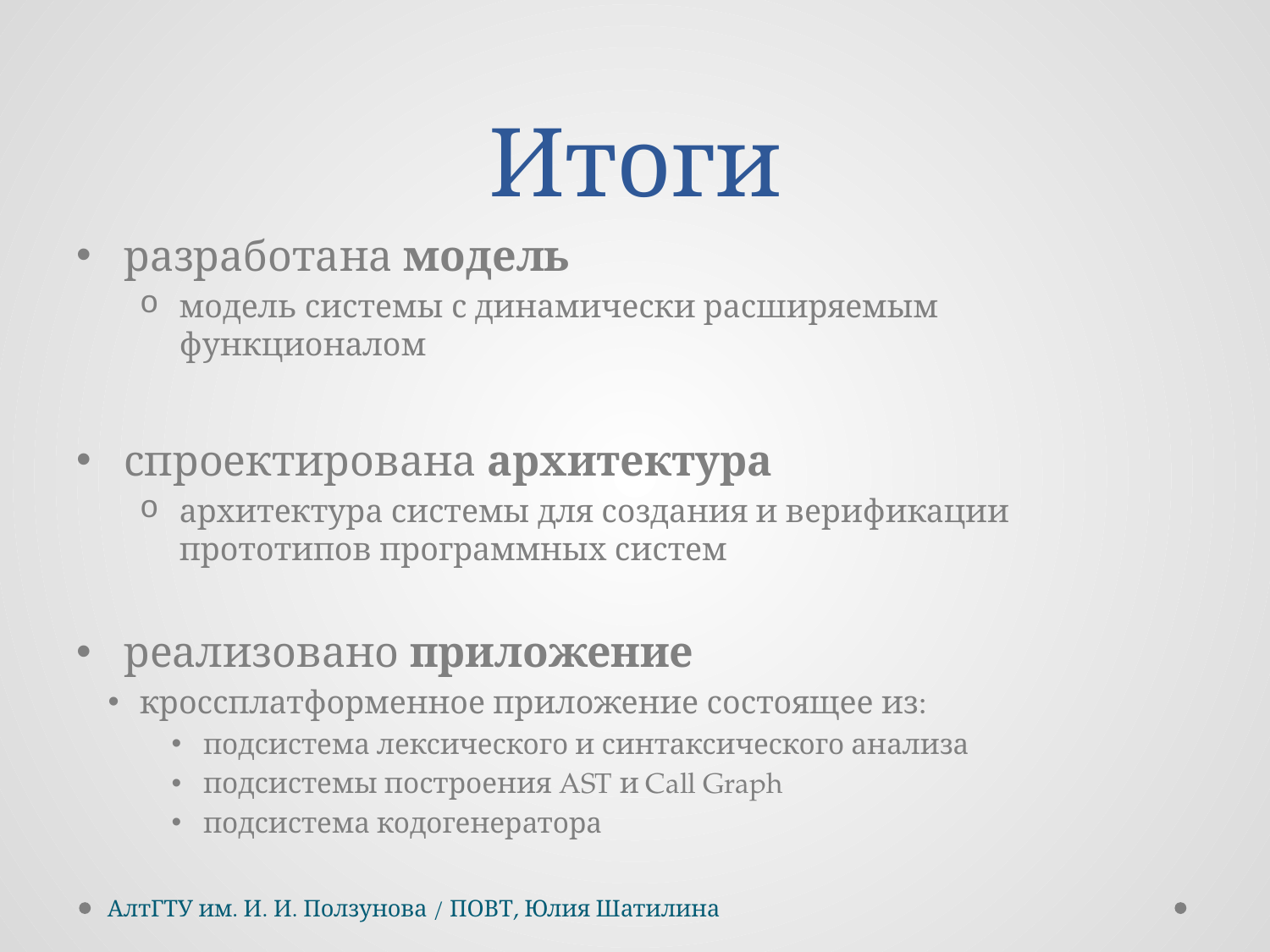

# Итоги
разработана модель
модель системы с динамически расширяемым функционалом

спроектирована архитектура
архитектура системы для создания и верификации прототипов программных систем

реализовано приложение
кроссплатформенное приложение состоящее из:
подсистема лексического и синтаксического анализа
подсистемы построения AST и Call Graph
подсистема кодогенератора
АлтГТУ им. И. И. Ползунова / ПОВТ, Юлия Шатилина